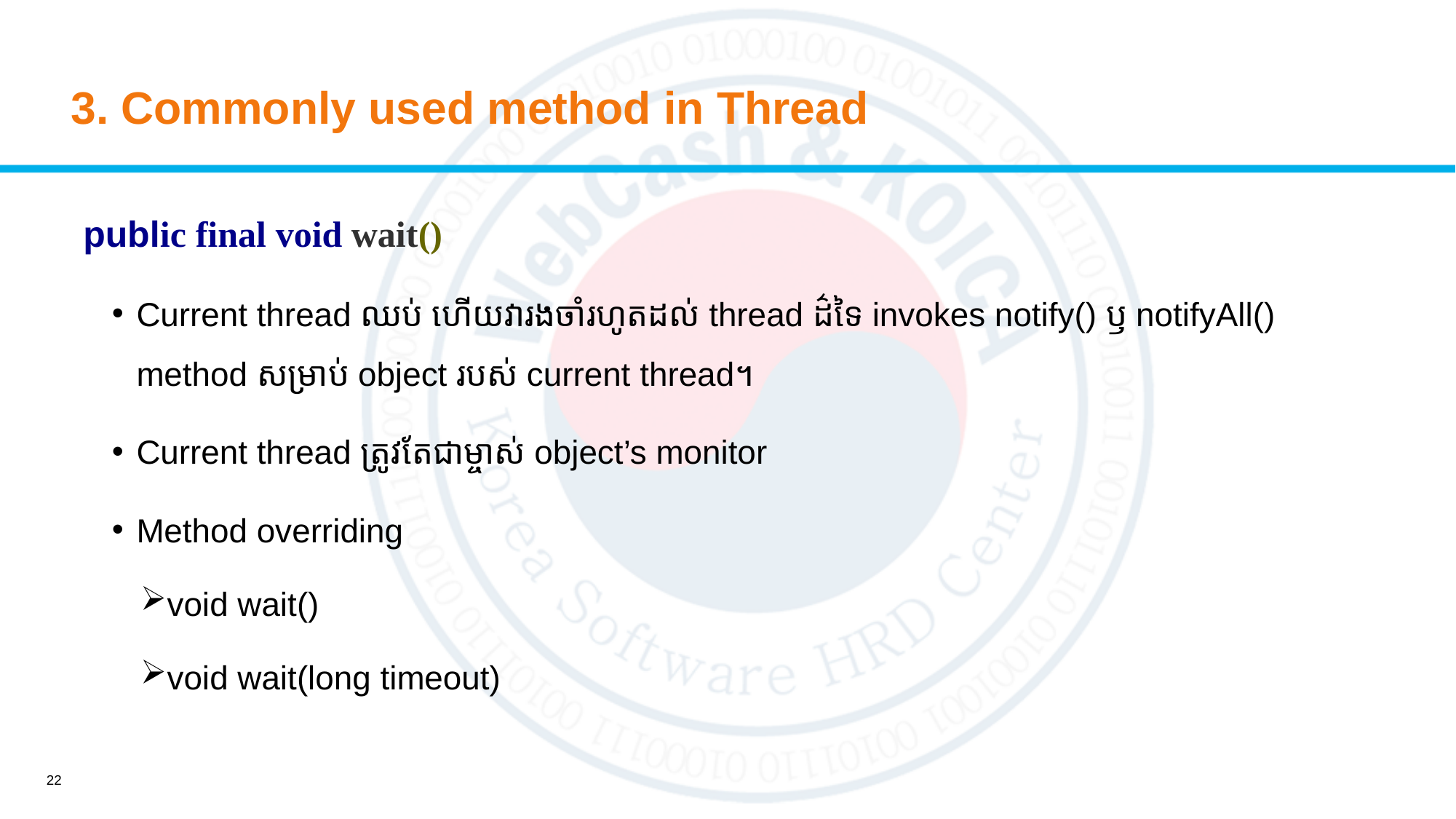

3. Commonly used method in Thread
public final void wait()
Current thread ឈប់ ហើយ​វារងចាំរហូតដល់ thread ដ៌ទៃ invokes notify() ឫ notifyAll() method សម្រាប់ object របស់ current thread។
Current thread ត្រូវតែជាម្ចាស់ object’s monitor
Method overriding
void wait()
void wait(long timeout)
22